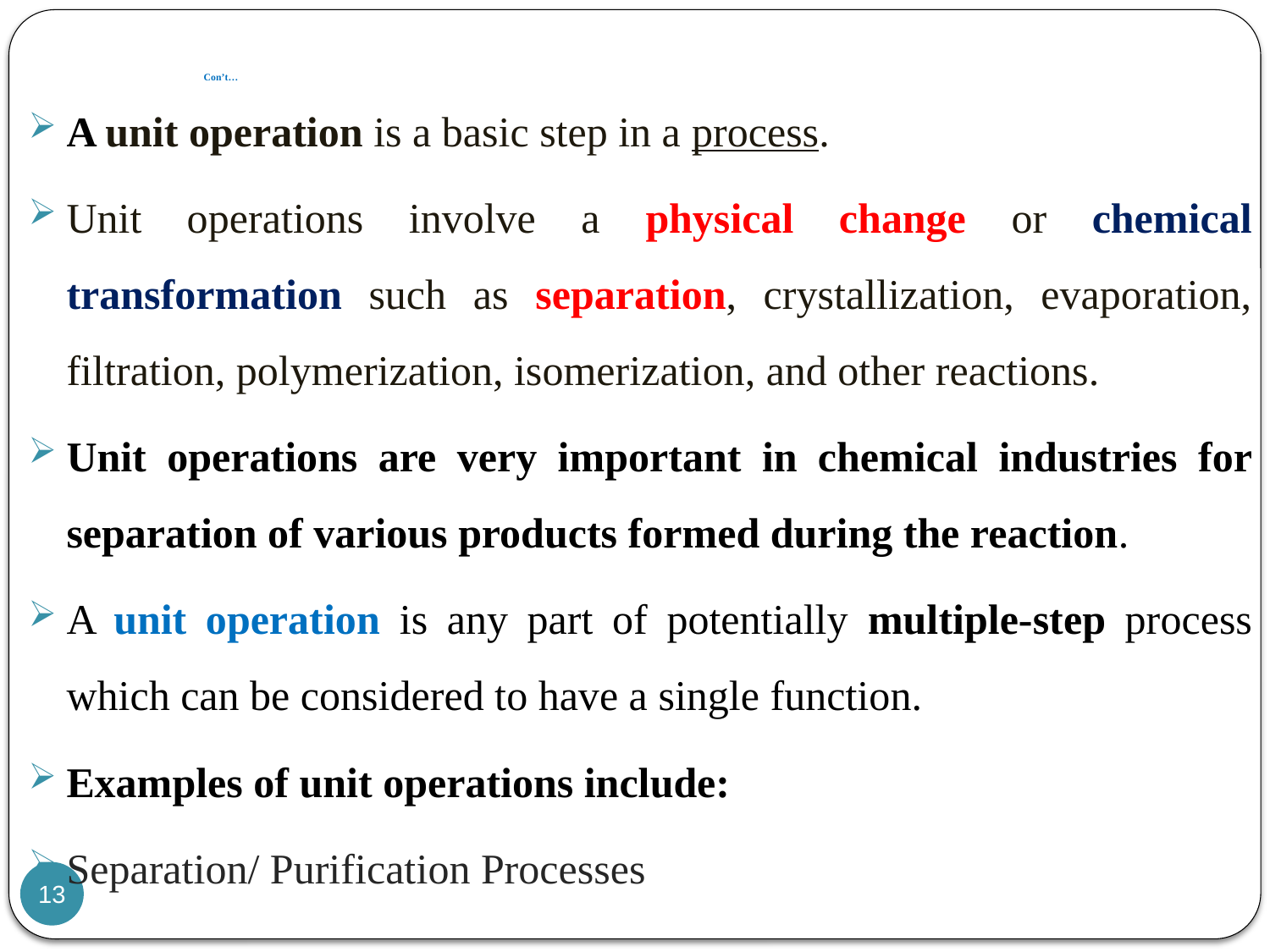

# Con’t…
A unit operation is a basic step in a process.
Unit operations involve a physical change or chemical transformation such as separation, crystallization, evaporation, filtration, polymerization, isomerization, and other reactions.
Unit operations are very important in chemical industries for separation of various products formed during the reaction.
A unit operation is any part of potentially multiple-step process which can be considered to have a single function.
Examples of unit operations include:
Separation/ Purification Processes

13